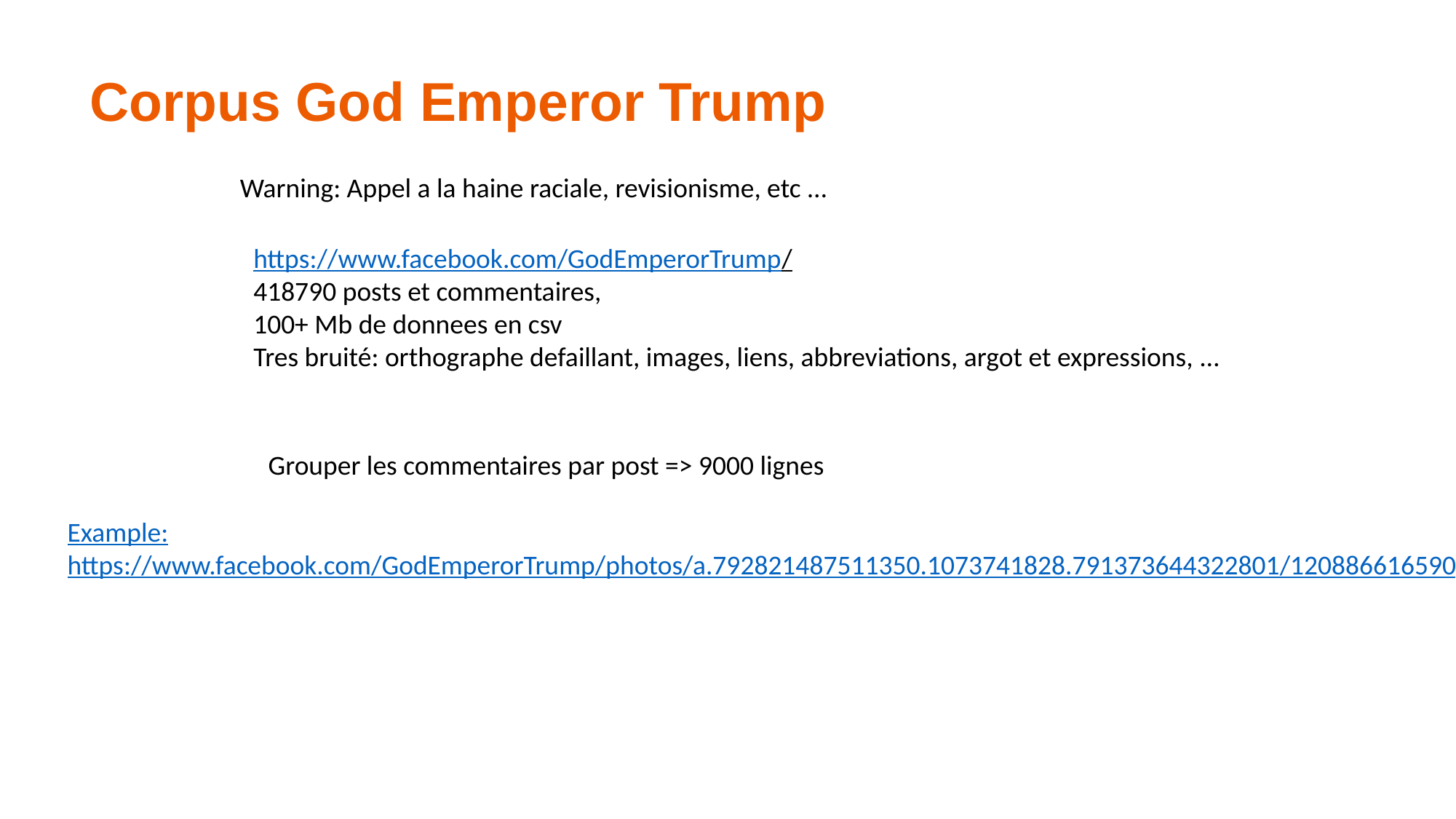

Corpus God Emperor Trump
Warning: Appel a la haine raciale, revisionisme, etc …
https://www.facebook.com/GodEmperorTrump/
418790 posts et commentaires,
100+ Mb de donnees en csv
Tres bruité: orthographe defaillant, images, liens, abbreviations, argot et expressions, …

Grouper les commentaires par post => 9000 lignes
Example:
https://www.facebook.com/GodEmperorTrump/photos/a.792821487511350.1073741828.791373644322801/1208866165906878/?type=3&theater